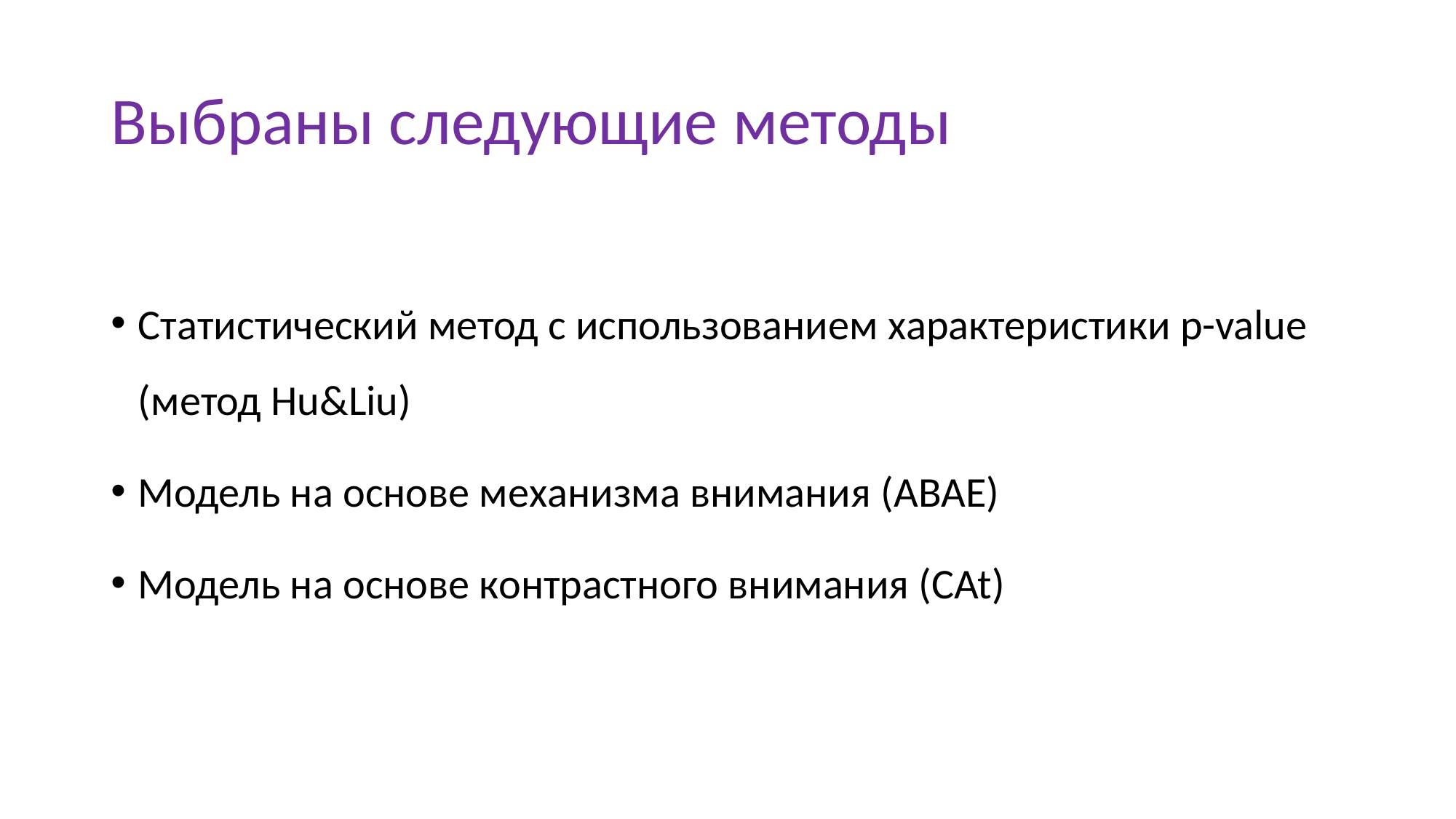

# Выбраны следующие методы
Статистический метод с использованием характеристики p-value (метод Hu&Liu)
Модель на основе механизма внимания (ABAE)
Модель на основе контрастного внимания (CAt)